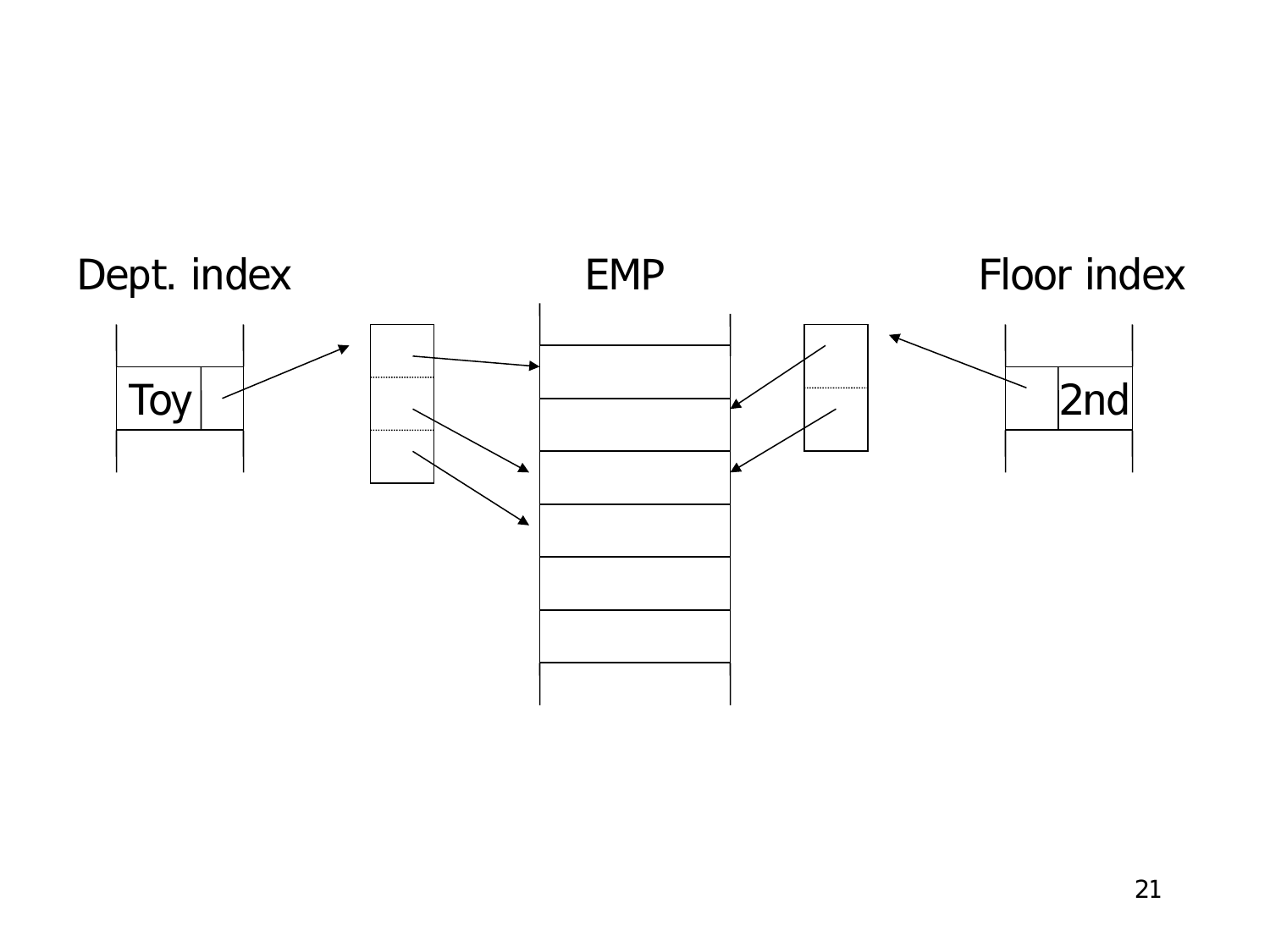

#
Dept. index			EMP			 Floor index

Toy

    2nd

21